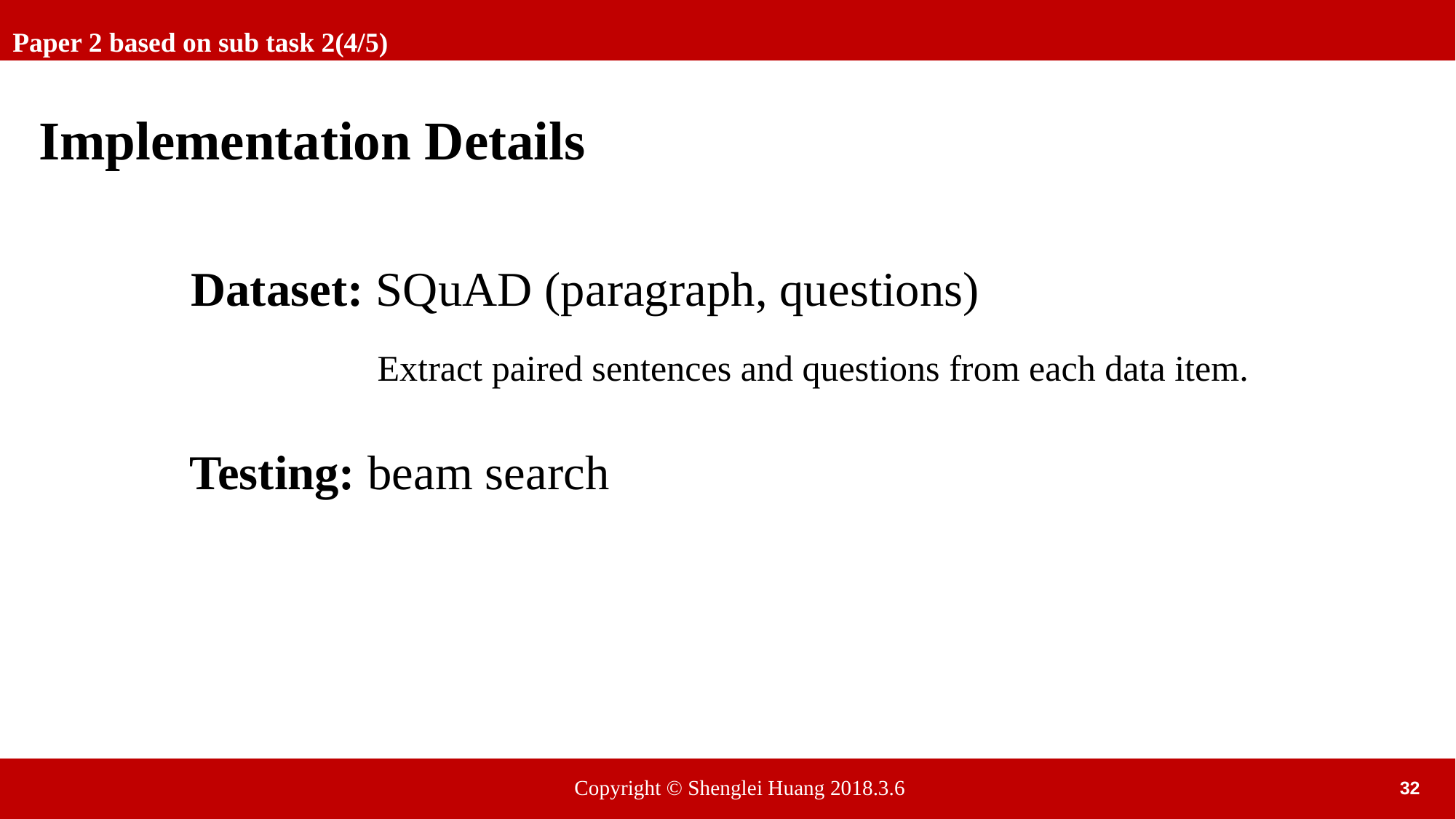

Paper 2 based on sub task 2(4/5)
Implementation Details
Dataset: SQuAD (paragraph, questions)
Extract paired sentences and questions from each data item.
Testing: beam search

Copyright © Shenglei Huang 2018.3.6
32